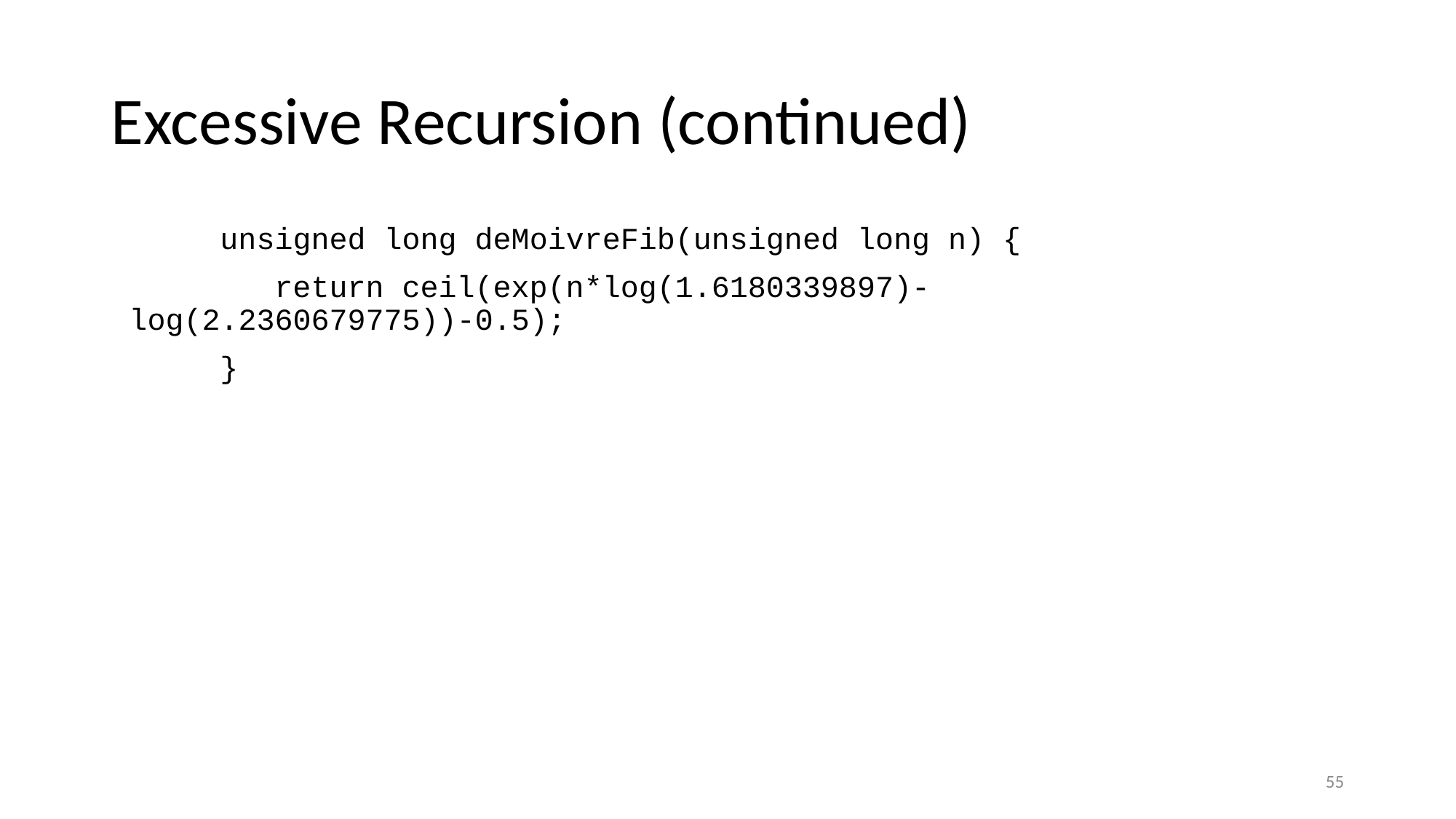

# Excessive Recursion (continued)
	unsigned long deMoivreFib(unsigned long n) {
	   return ceil(exp(n*log(1.6180339897)- 				   log(2.2360679775))-0.5);
	}
55